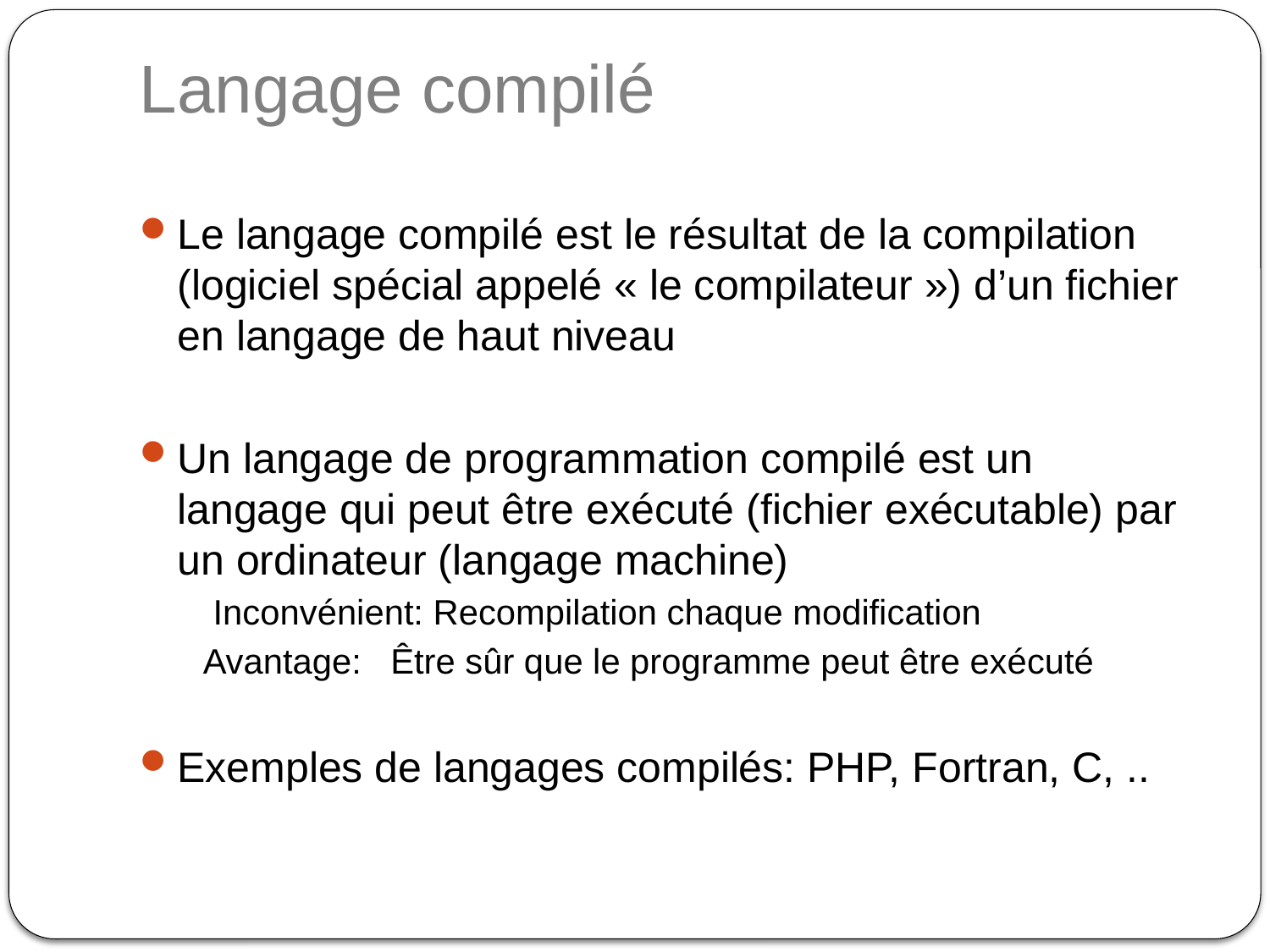

# Langage compilé
Le langage compilé est le résultat de la compilation (logiciel spécial appelé « le compilateur ») d’un fichier en langage de haut niveau

Un langage de programmation compilé est un langage qui peut être exécuté (fichier exécutable) par un ordinateur (langage machine)
   Inconvénient: Recompilation chaque modification
Avantage:   Être sûr que le programme peut être exécuté

Exemples de langages compilés: PHP, Fortran, C, ..